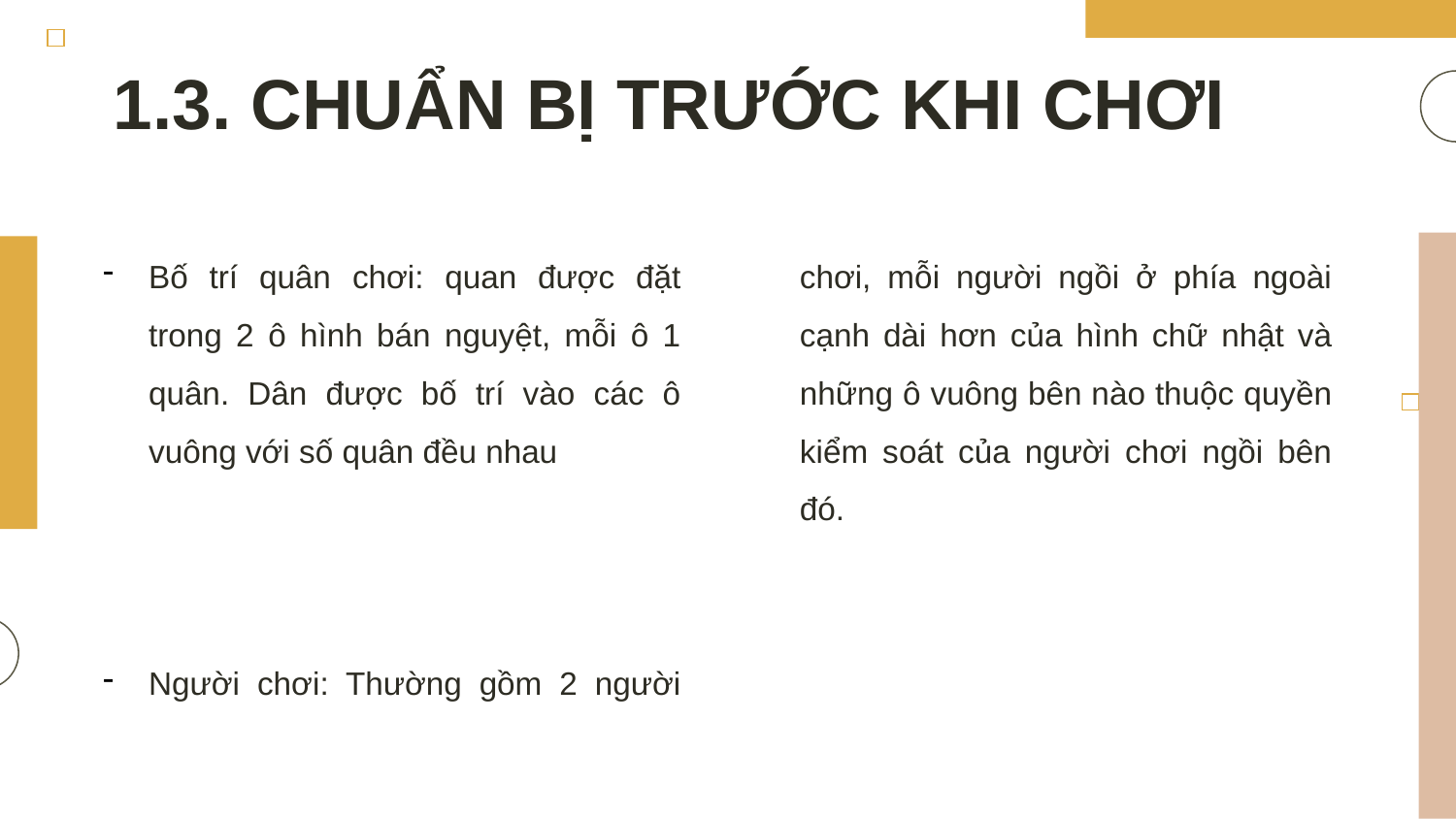

# 1.3. CHUẨN BỊ TRƯỚC KHI CHƠI
Bố trí quân chơi: quan được đặt trong 2 ô hình bán nguyệt, mỗi ô 1 quân. Dân được bố trí vào các ô vuông với số quân đều nhau

Người chơi: Thường gồm 2 người chơi, mỗi người ngồi ở phía ngoài cạnh dài hơn của hình chữ nhật và những ô vuông bên nào thuộc quyền kiểm soát của người chơi ngồi bên đó.